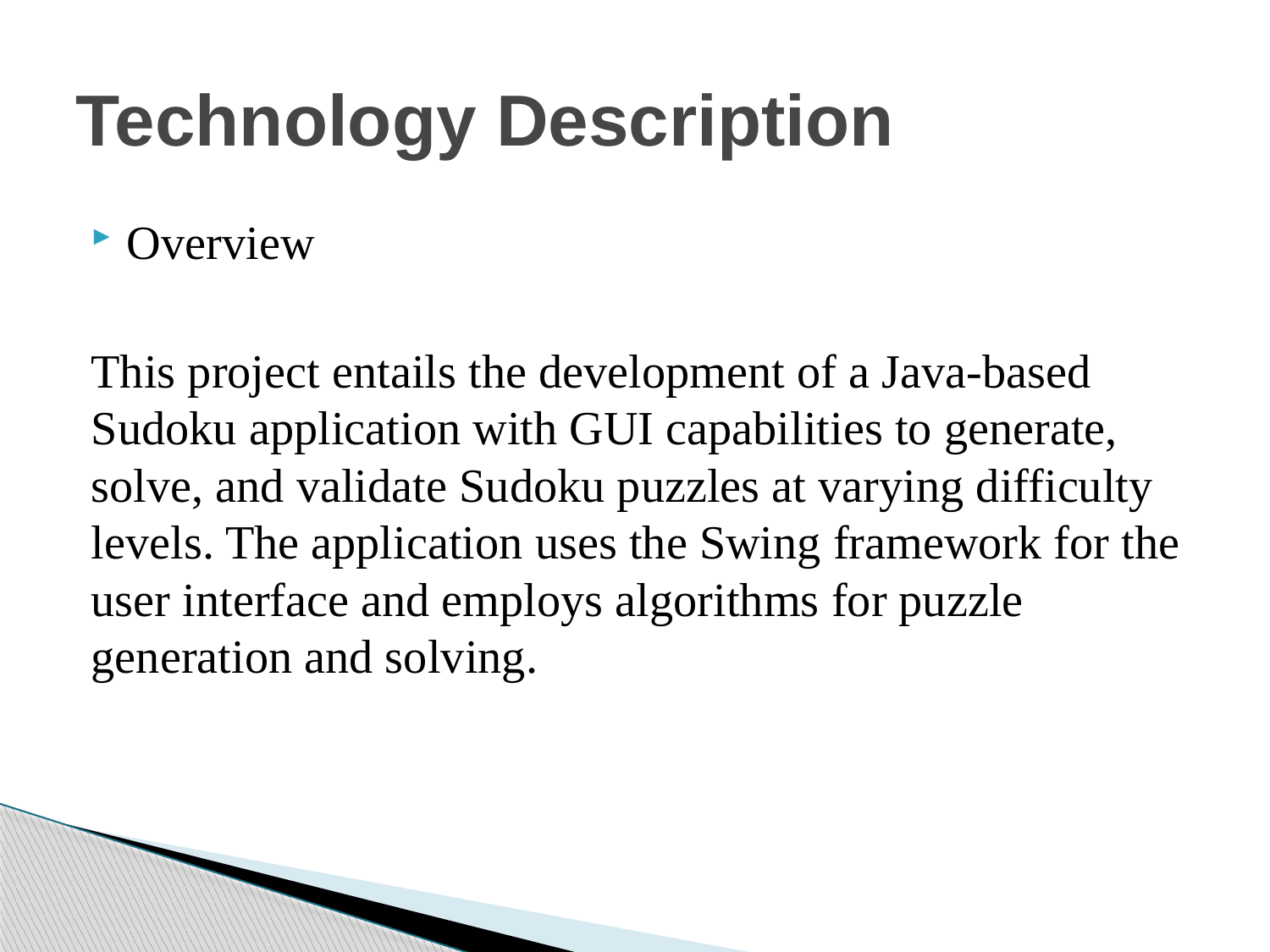

# Technology Description
Overview

This project entails the development of a Java-based Sudoku application with GUI capabilities to generate, solve, and validate Sudoku puzzles at varying difficulty levels. The application uses the Swing framework for the user interface and employs algorithms for puzzle generation and solving.